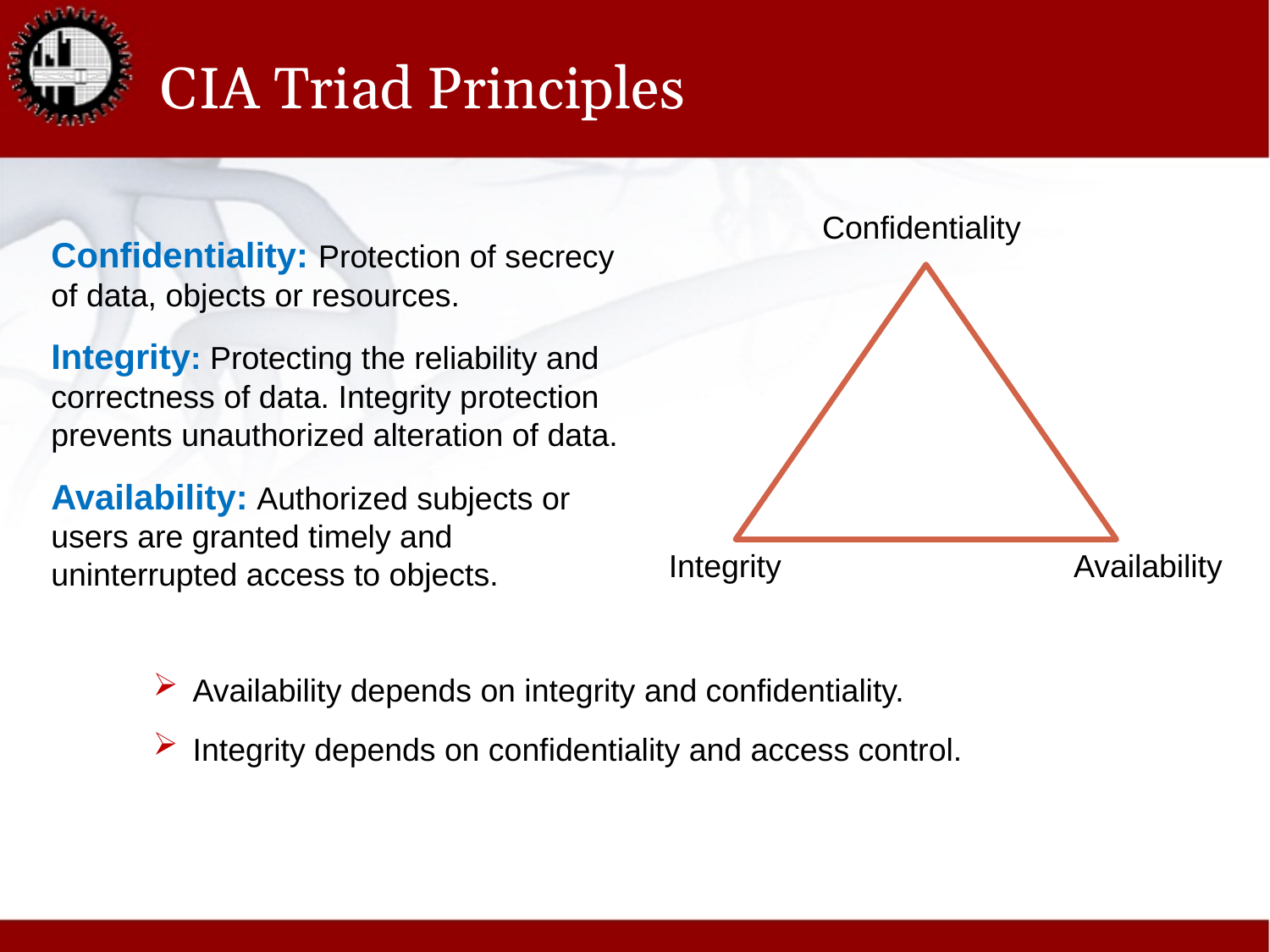

# CIA Triad Principles
Confidentiality

Integrity
Availability
Confidentiality: Protection of secrecy of data, objects or resources.
Integrity: Protecting the reliability and correctness of data. Integrity protection prevents unauthorized alteration of data.
Availability: Authorized subjects or users are granted timely and uninterrupted access to objects.
Availability depends on integrity and confidentiality.
Integrity depends on confidentiality and access control.